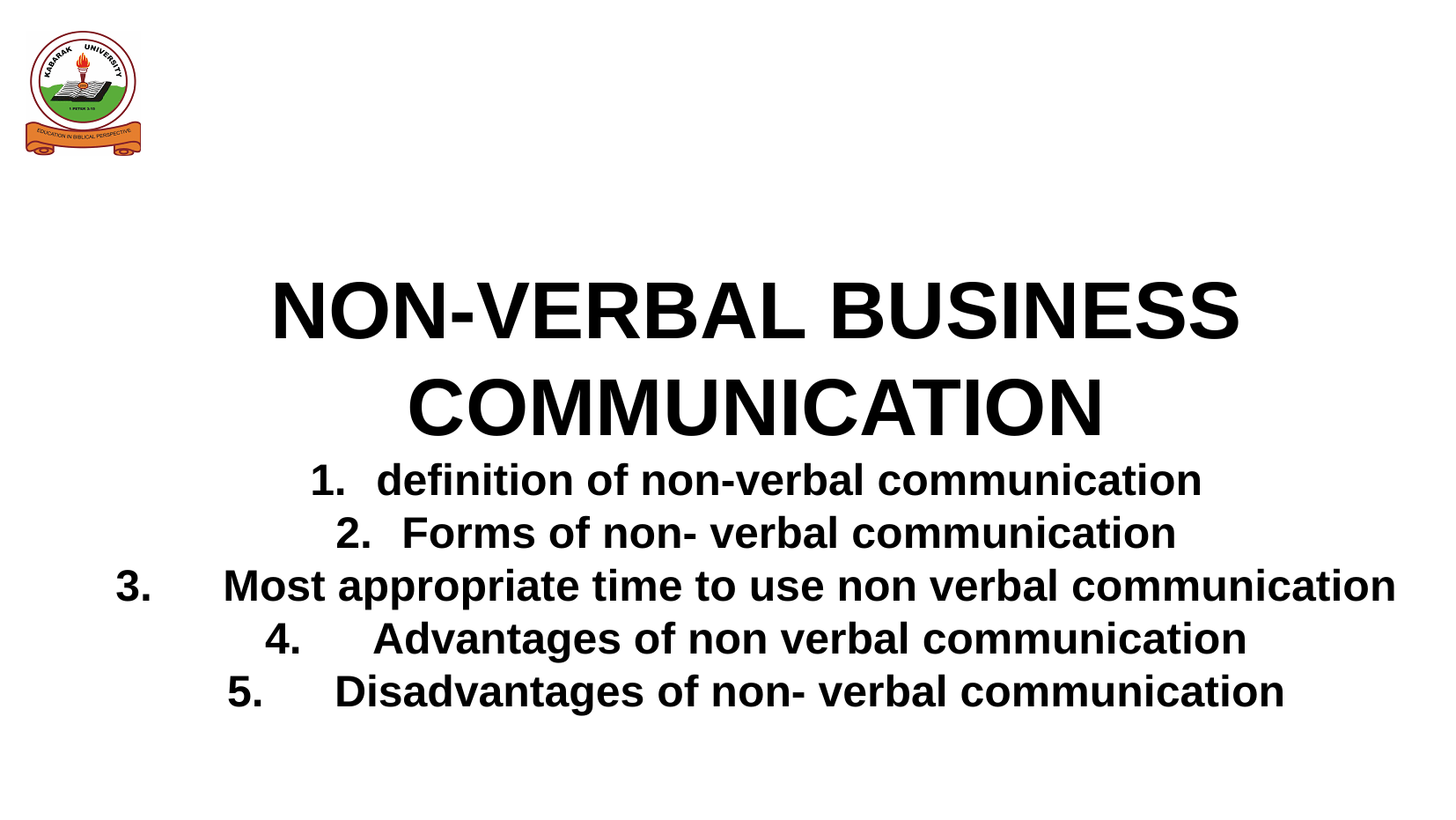

NON-VERBAL BUSINESS COMMUNICATION
definition of non-verbal communication
Forms of non- verbal communication
Most appropriate time to use non verbal communication
Advantages of non verbal communication
Disadvantages of non- verbal communication